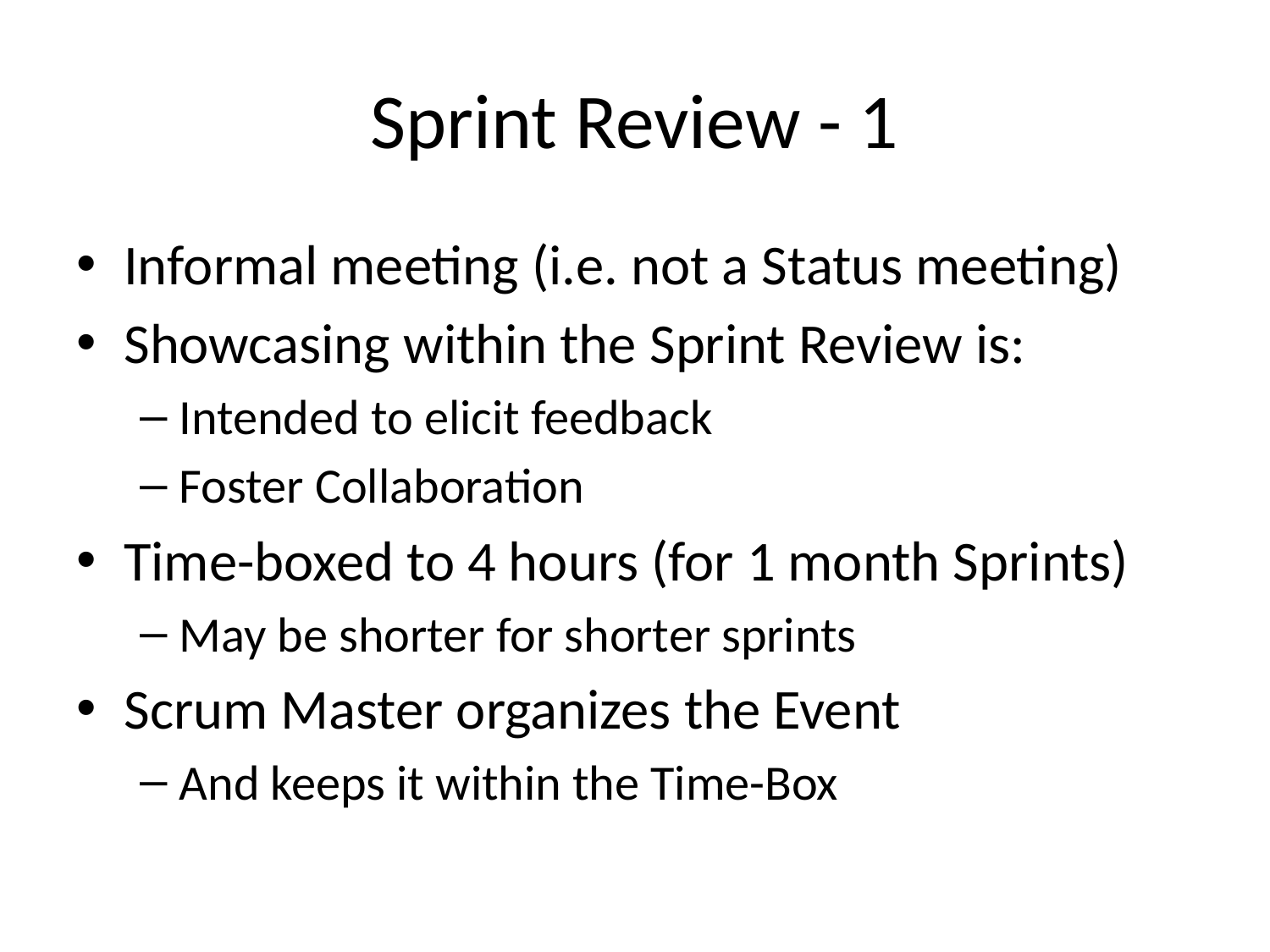

# Sprint Review - 1
Informal meeting (i.e. not a Status meeting)
Showcasing within the Sprint Review is:
Intended to elicit feedback
Foster Collaboration
Time-boxed to 4 hours (for 1 month Sprints)
May be shorter for shorter sprints
Scrum Master organizes the Event
And keeps it within the Time-Box